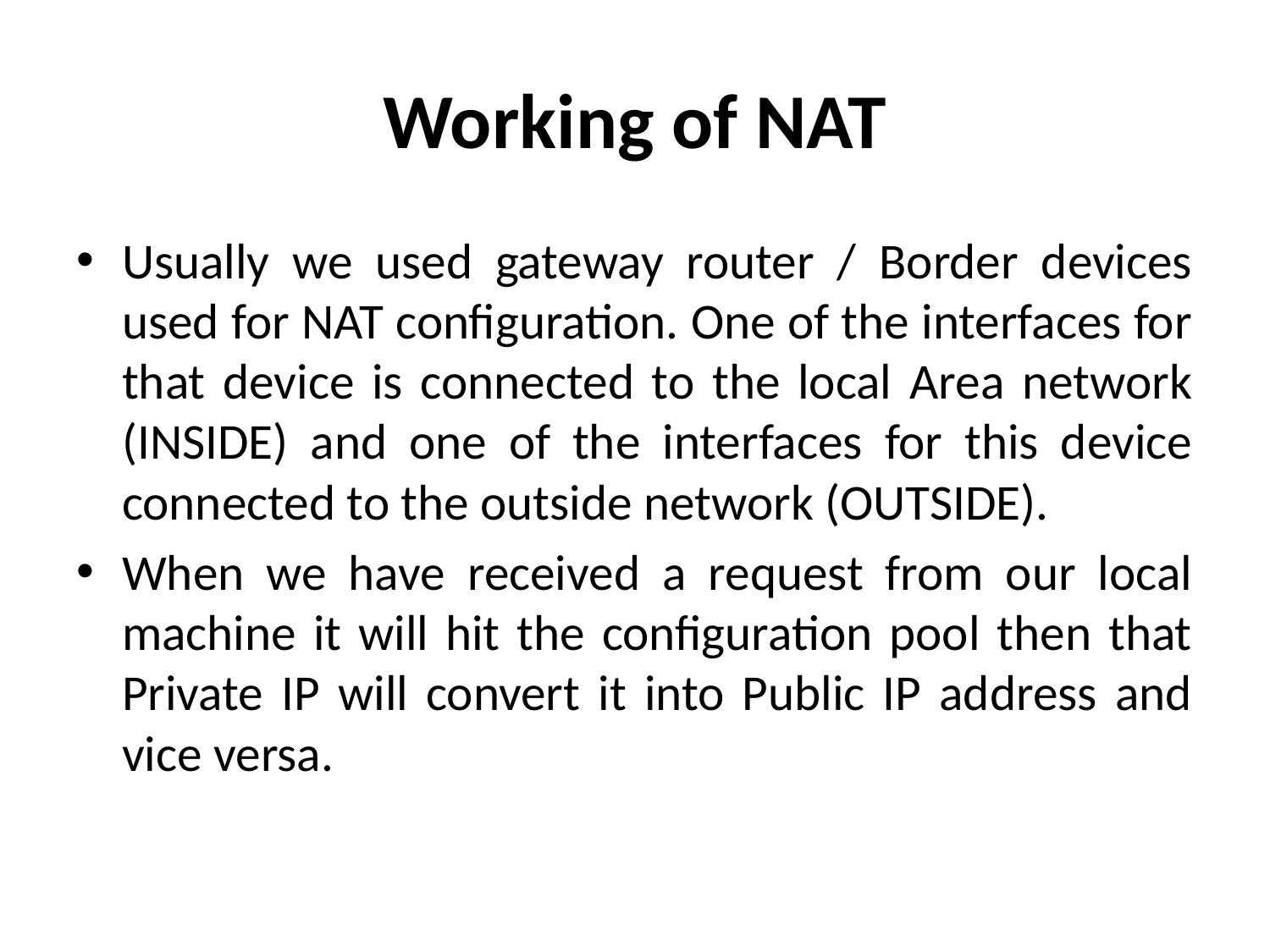

# Working of NAT
Usually we used gateway router / Border devices used for NAT configuration. One of the interfaces for that device is connected to the local Area network (INSIDE) and one of the interfaces for this device connected to the outside network (OUTSIDE).
When we have received a request from our local machine it will hit the configuration pool then that Private IP will convert it into Public IP address and vice versa.